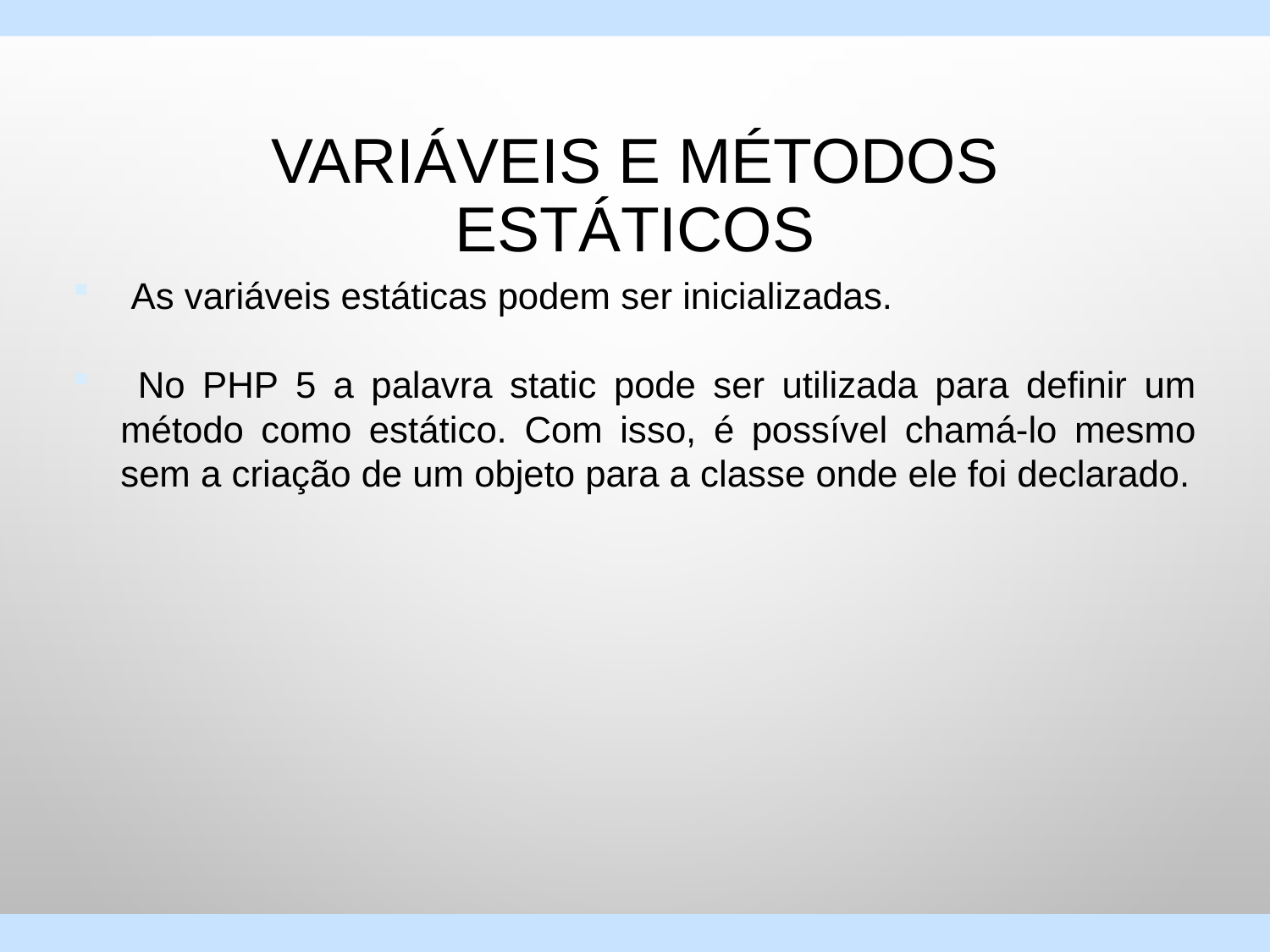

# Variáveis e métodos estáticos
 As variáveis estáticas podem ser inicializadas.

 No PHP 5 a palavra static pode ser utilizada para definir um método como estático. Com isso, é possível chamá-lo mesmo sem a criação de um objeto para a classe onde ele foi declarado.